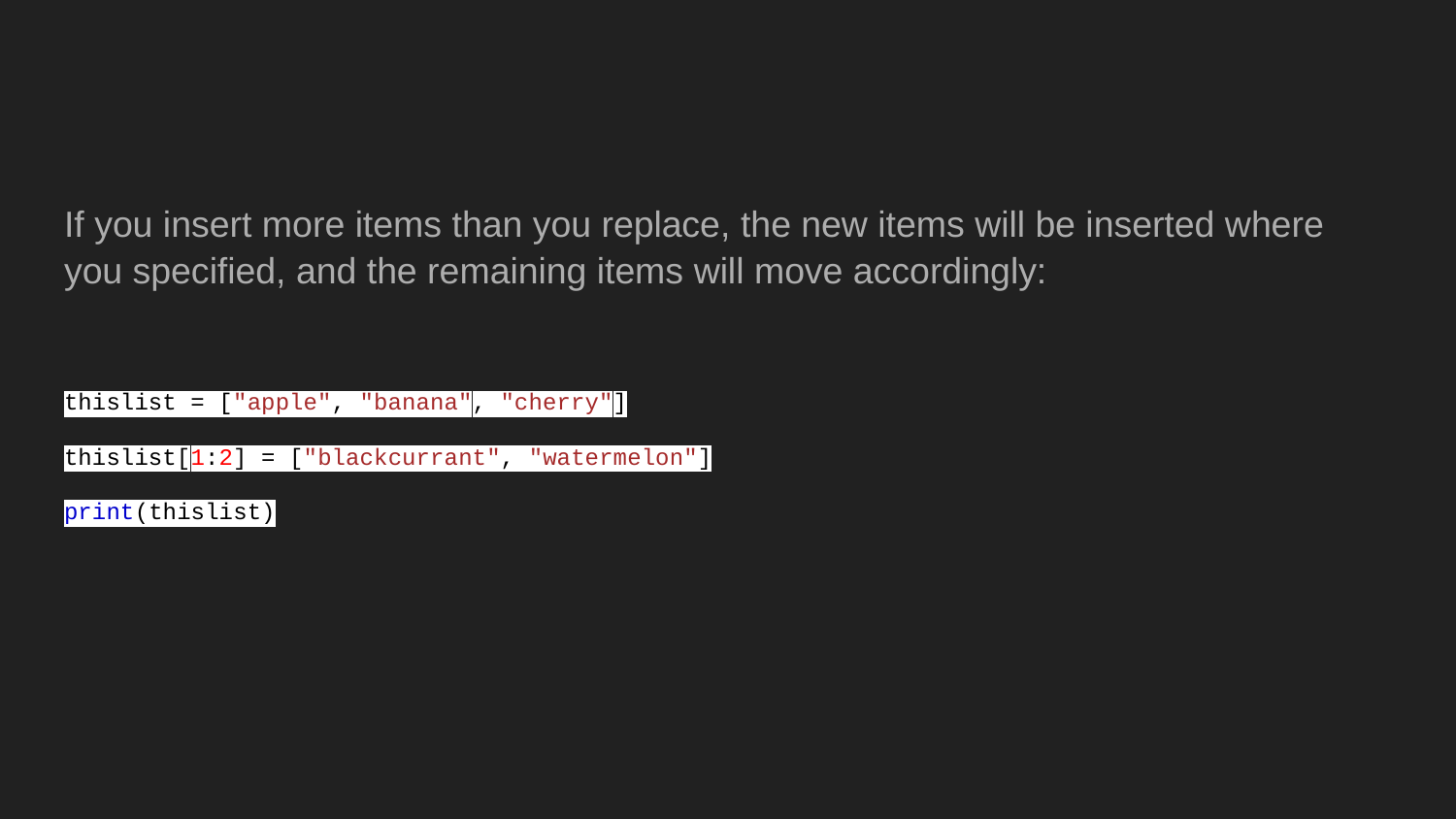

#
If you insert more items than you replace, the new items will be inserted where you specified, and the remaining items will move accordingly:

thislist = ["apple", "banana", "cherry"]
thislist[1:2] = ["blackcurrant", "watermelon"]
print(thislist)